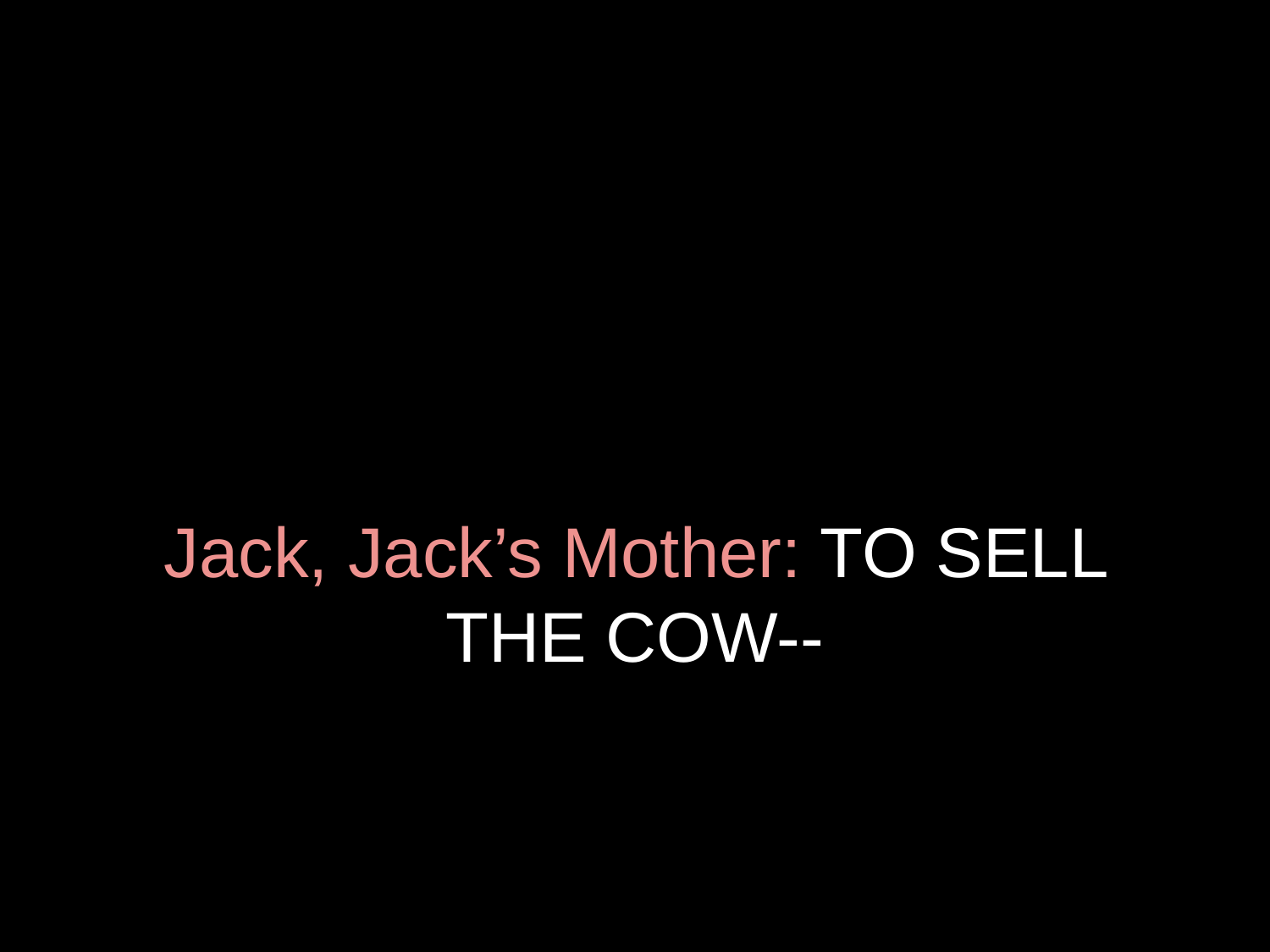

# Jack, Jack’s Mother: TO SELL THE COW--